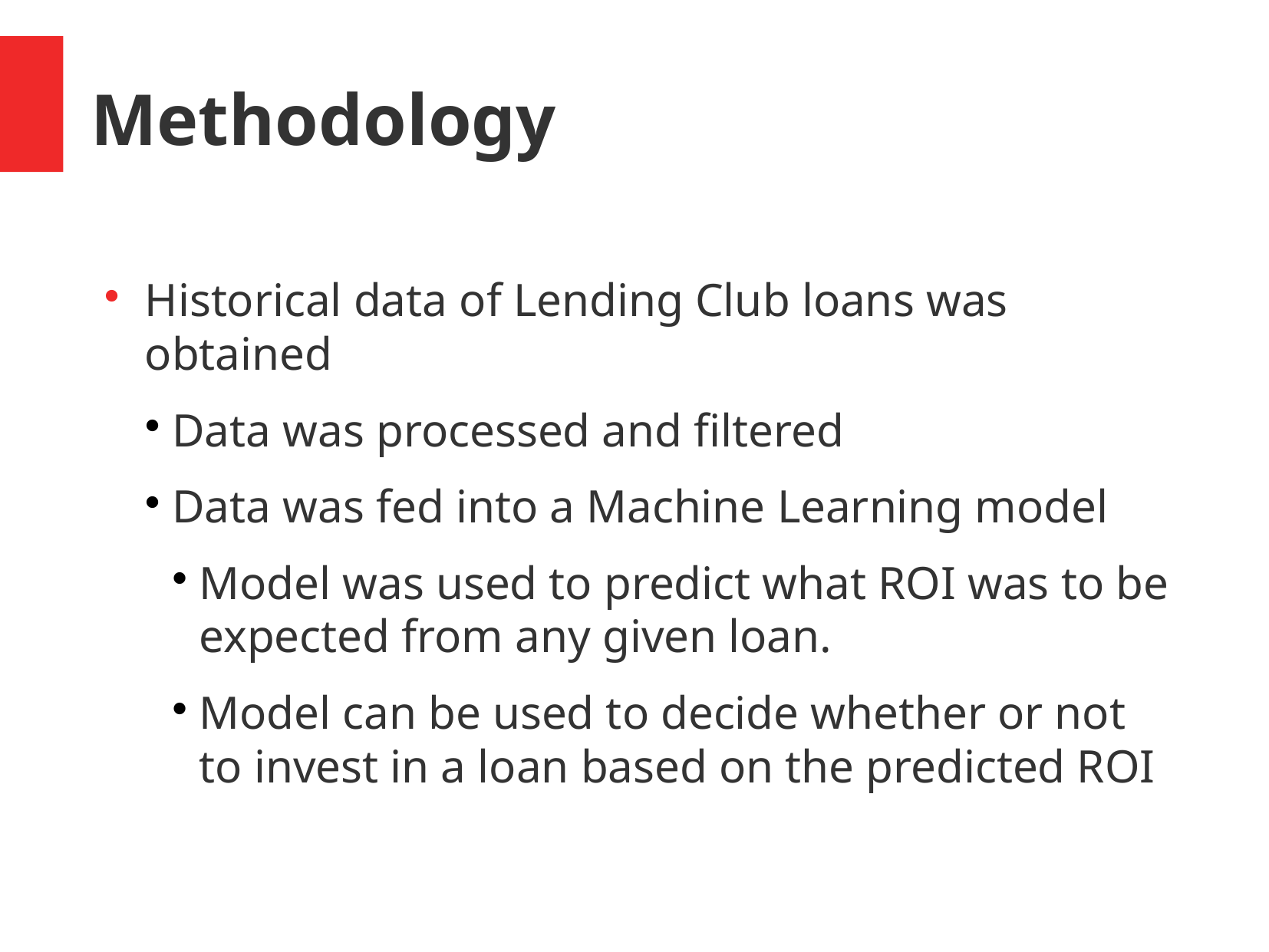

Methodology
Historical data of Lending Club loans was obtained
Data was processed and filtered
Data was fed into a Machine Learning model
Model was used to predict what ROI was to be expected from any given loan.
Model can be used to decide whether or not to invest in a loan based on the predicted ROI